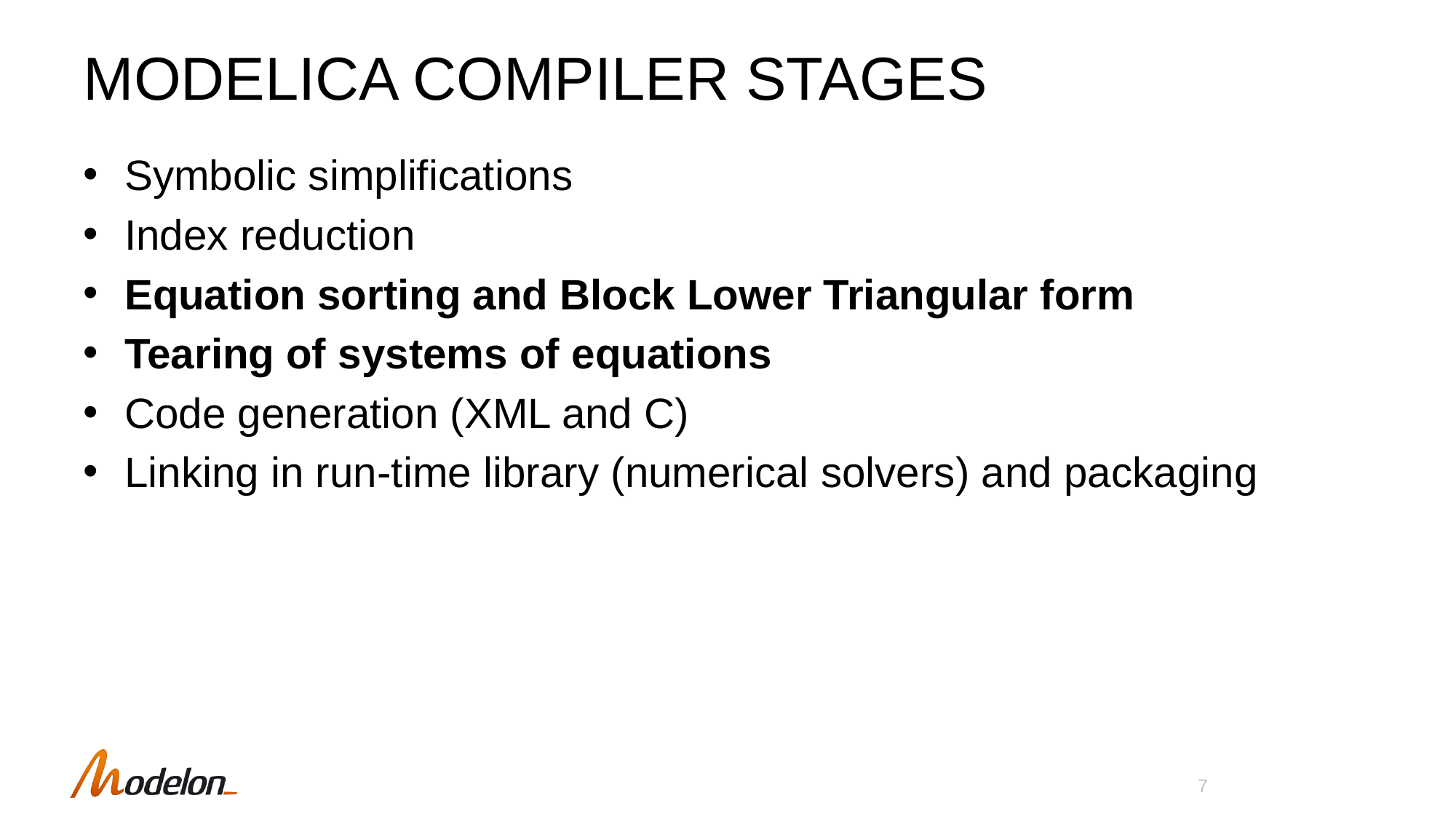

# Modelica compiler stages
Symbolic simplifications
Index reduction
Equation sorting and Block Lower Triangular form
Tearing of systems of equations
Code generation (XML and C)
Linking in run-time library (numerical solvers) and packaging
7